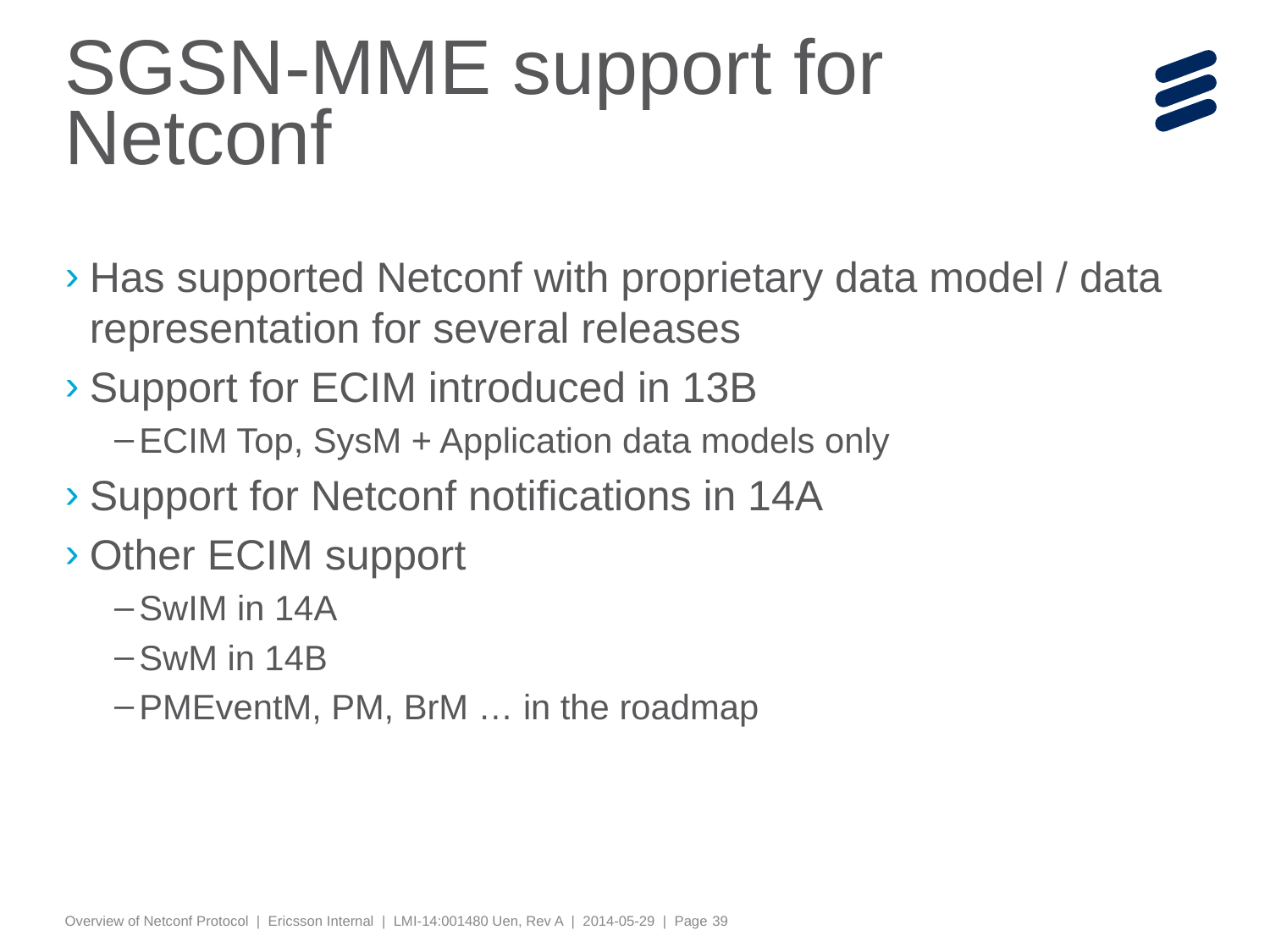

# SGSN-MME support for Netconf
Has supported Netconf with proprietary data model / data representation for several releases
Support for ECIM introduced in 13B
ECIM Top, SysM + Application data models only
Support for Netconf notifications in 14A
Other ECIM support
SwIM in 14A
SwM in 14B
PMEventM, PM, BrM … in the roadmap